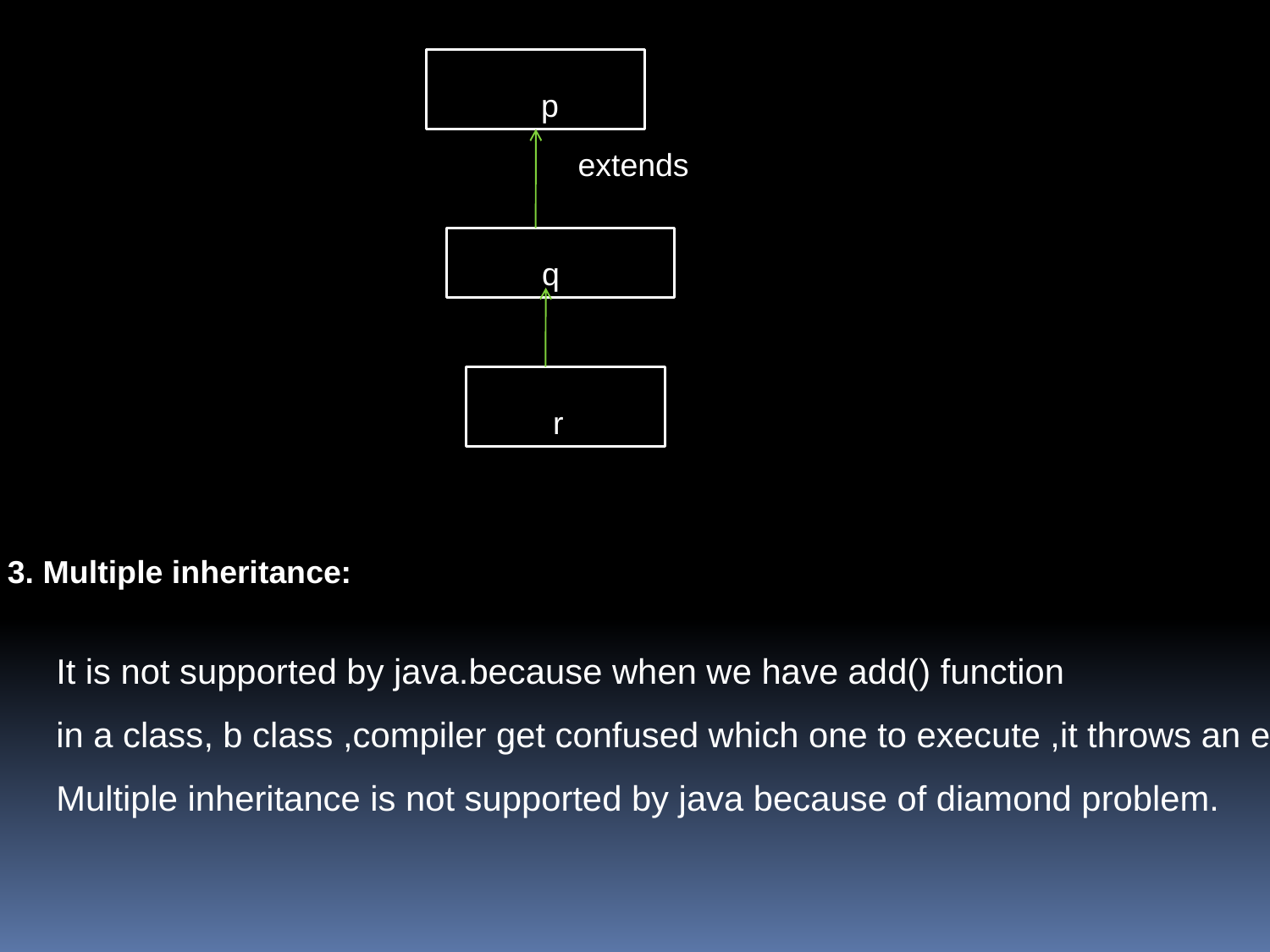

p
extends

      q

     r
3. Multiple inheritance:

     It is not supported by java.because when we have add() function
     in a class, b class ,compiler get confused which one to execute ,it throws an error.
     Multiple inheritance is not supported by java because of diamond problem.